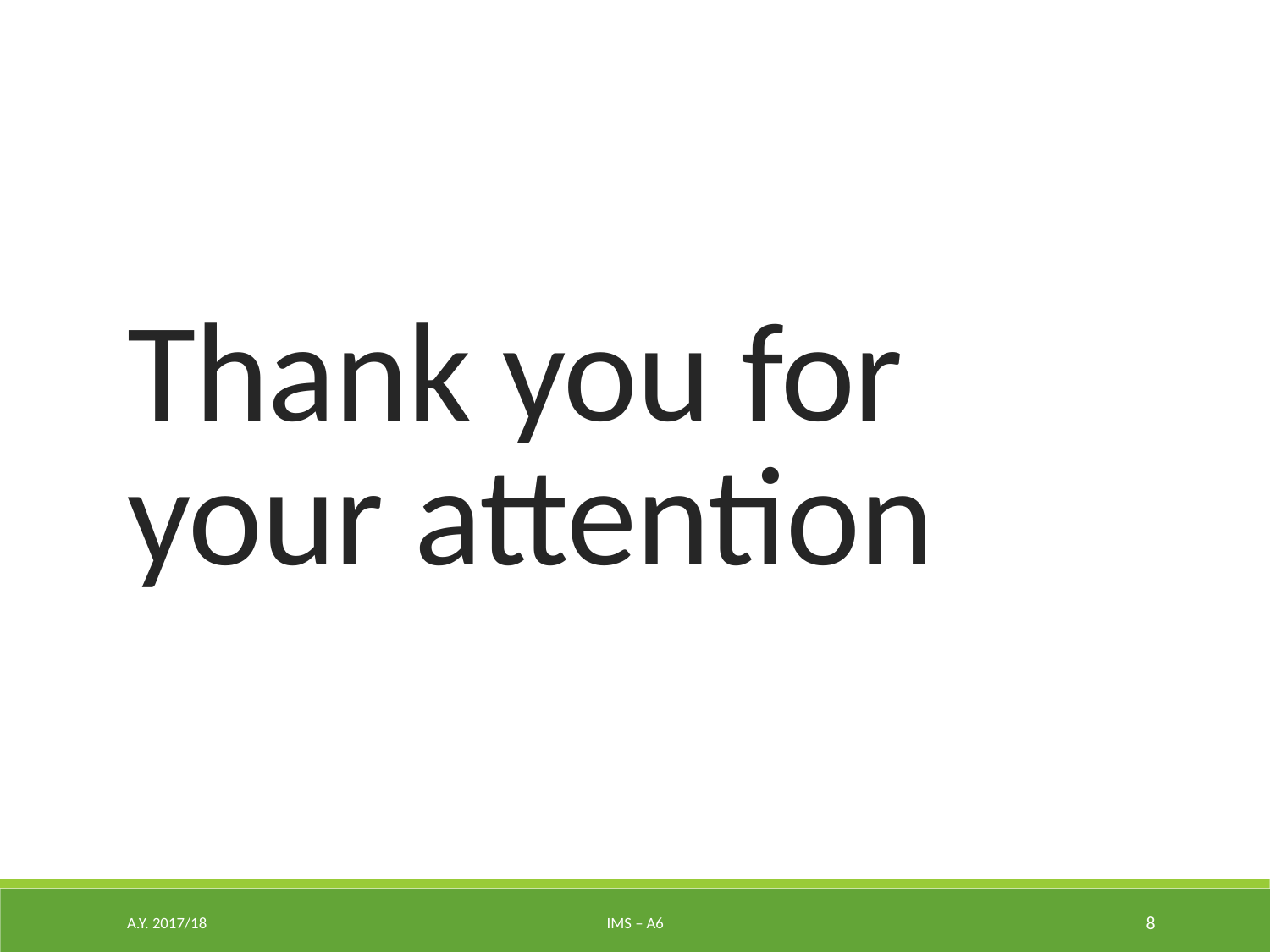

# Thank you for your attention
A.Y. 2017/18
IMS – A6
8